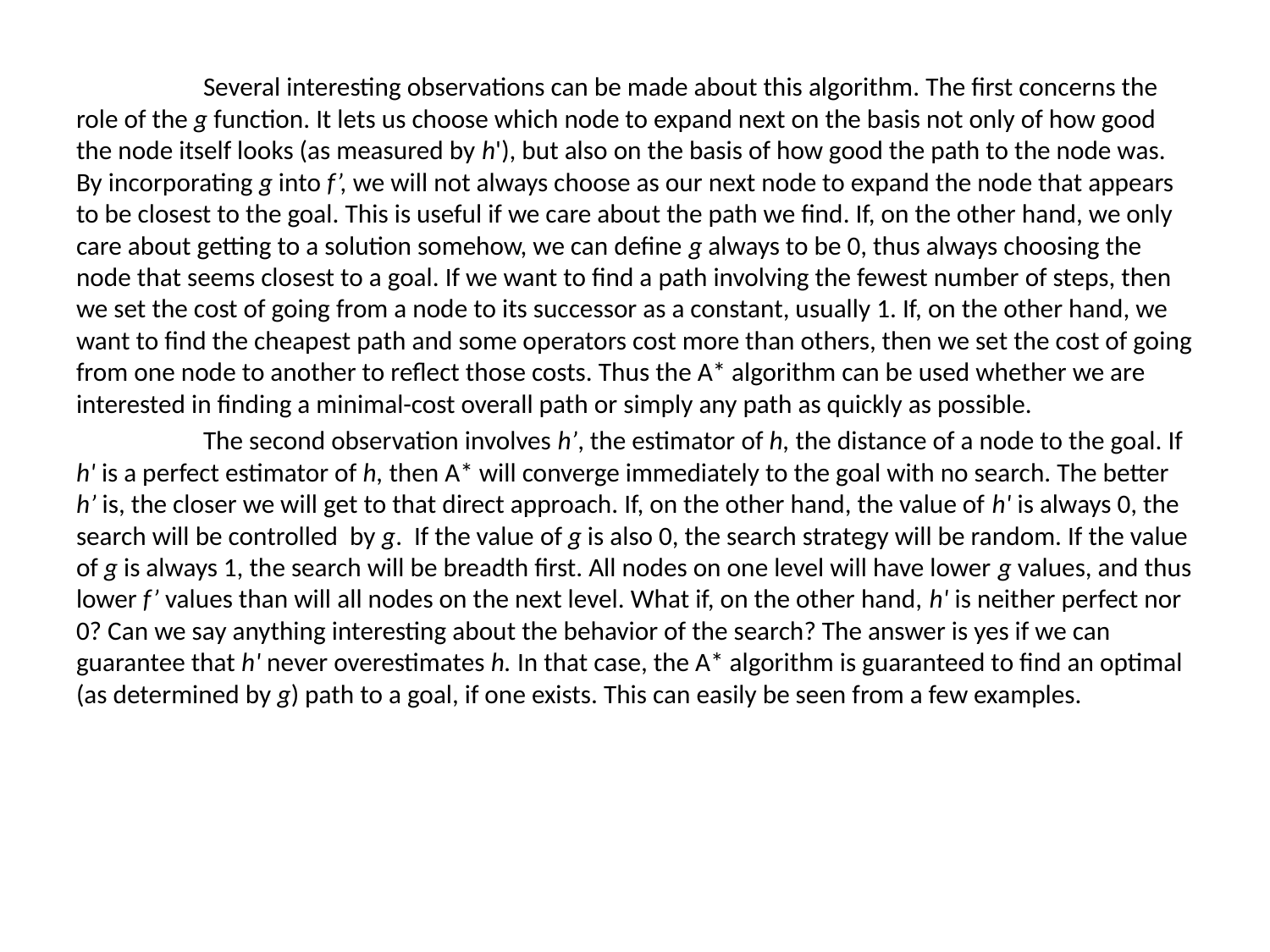

Several interesting observations can be made about this algorithm. The first concerns the role of the g function. It lets us choose which node to expand next on the basis not only of how good the node itself looks (as measured by h'), but also on the basis of how good the path to the node was. By incorporating g into f’, we will not always choose as our next node to expand the node that appears to be closest to the goal. This is useful if we care about the path we find. If, on the other hand, we only care about getting to a solution somehow, we can define g always to be 0, thus always choosing the node that seems closest to a goal. If we want to find a path involving the fewest number of steps, then we set the cost of going from a node to its successor as a constant, usually 1. If, on the other hand, we want to find the cheapest path and some operators cost more than others, then we set the cost of going from one node to another to reflect those costs. Thus the A* algorithm can be used whether we are interested in finding a minimal-cost overall path or simply any path as quickly as possible.
	The second observation involves h’, the estimator of h, the distance of a node to the goal. If h' is a perfect estimator of h, then A* will converge immediately to the goal with no search. The better h’ is, the closer we will get to that direct approach. If, on the other hand, the value of h' is always 0, the search will be controlled  by g.  If the value of g is also 0, the search strategy will be random. If the value of g is always 1, the search will be breadth first. All nodes on one level will have lower g values, and thus lower f’ values than will all nodes on the next level. What if, on the other hand, h' is neither perfect nor 0? Can we say anything interesting about the behavior of the search? The answer is yes if we can guarantee that h' never overestimates h. In that case, the A* algorithm is guaranteed to find an optimal (as determined by g) path to a goal, if one exists. This can easily be seen from a few examples.